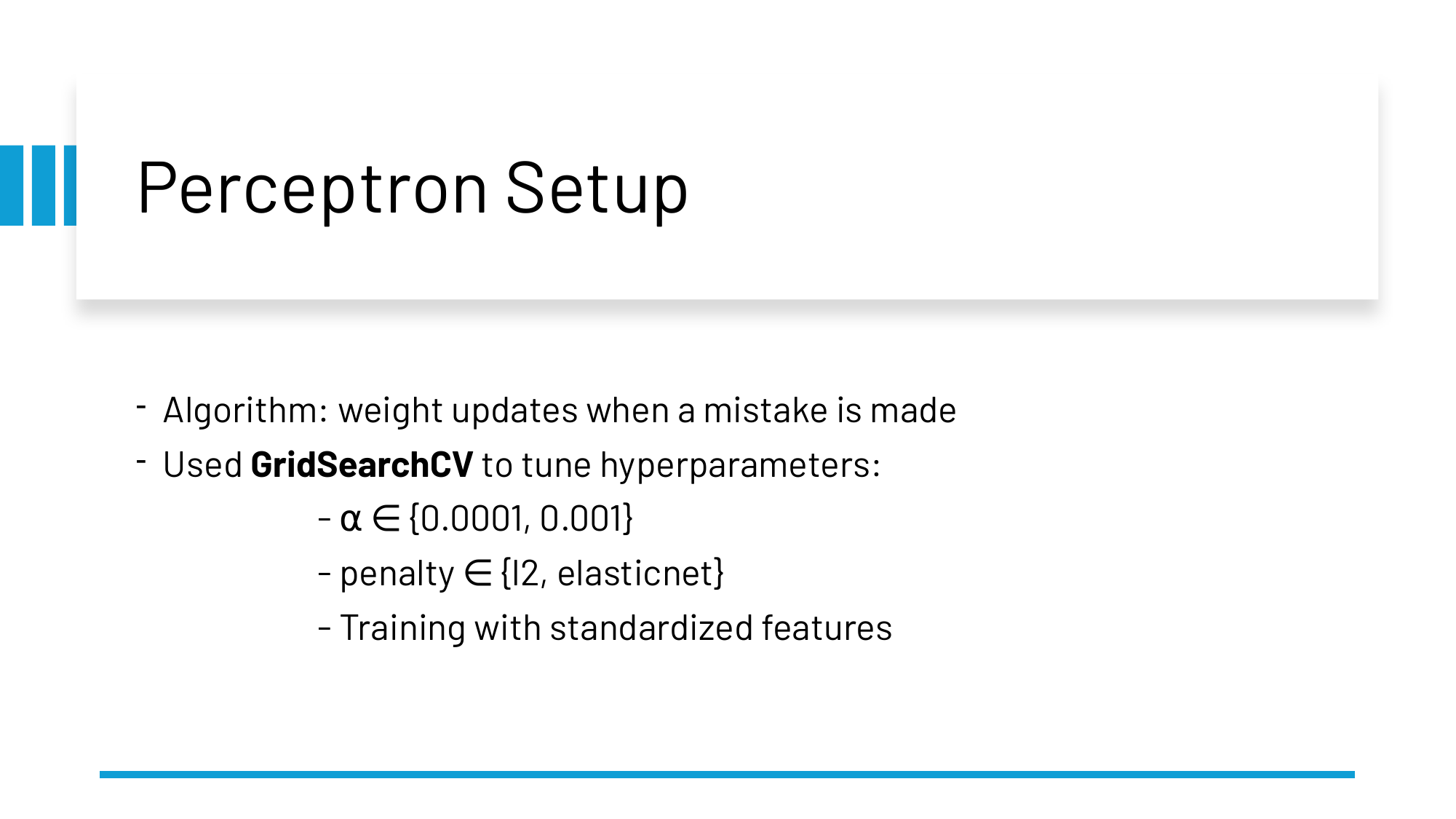

# Perceptron Setup

Algorithm: weight updates when a mistake is made
Used GridSearchCV to tune hyperparameters:
     - α ∈ {0.0001, 0.001}
     - penalty ∈ {l2, elasticnet}
     - Training with standardized features